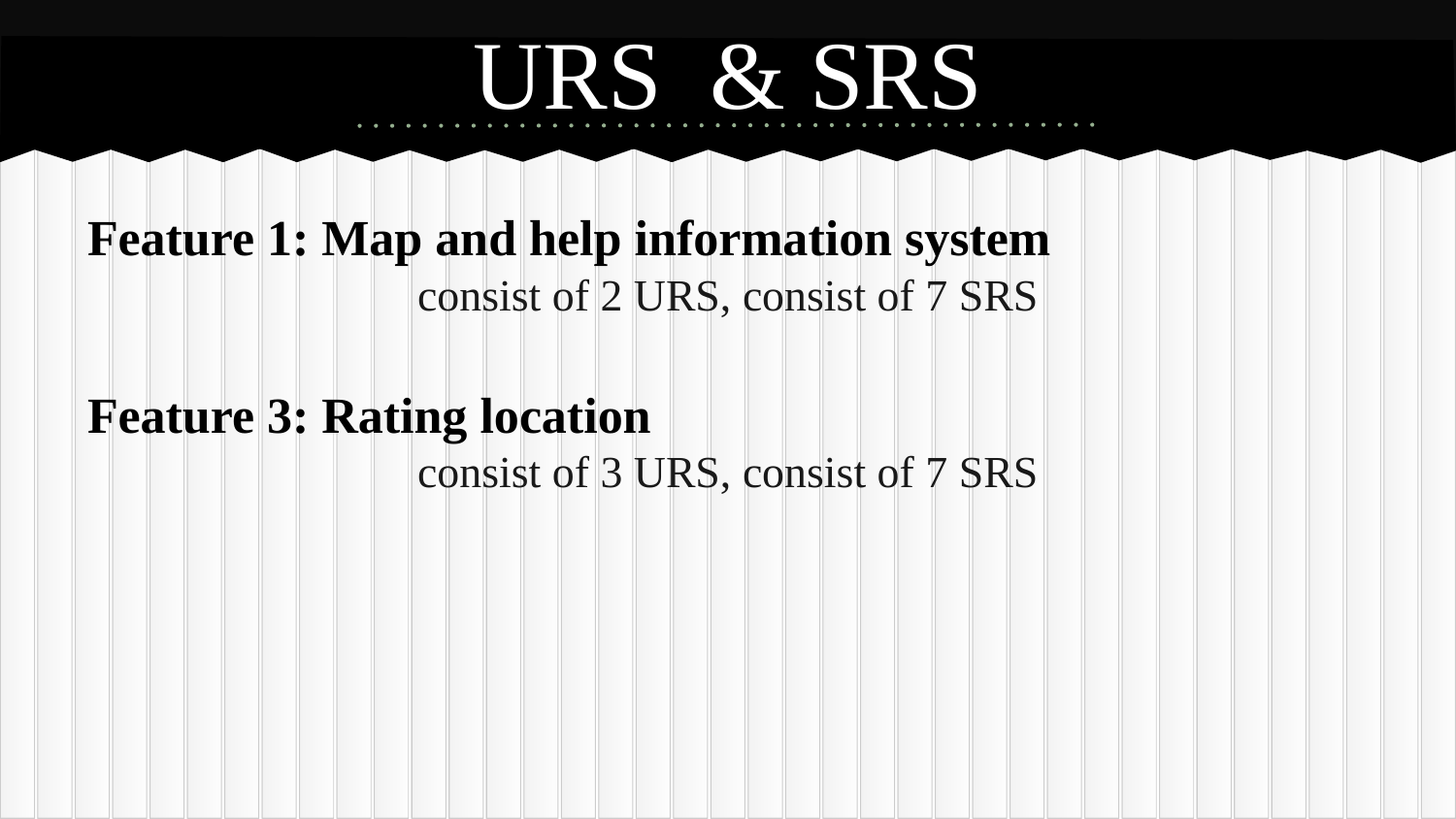

# URS  & SRS
Feature 1: Map and help information system
consist of 2 URS, consist of 7 SRS

Feature 3: Rating location
consist of 3 URS, consist of 7 SRS